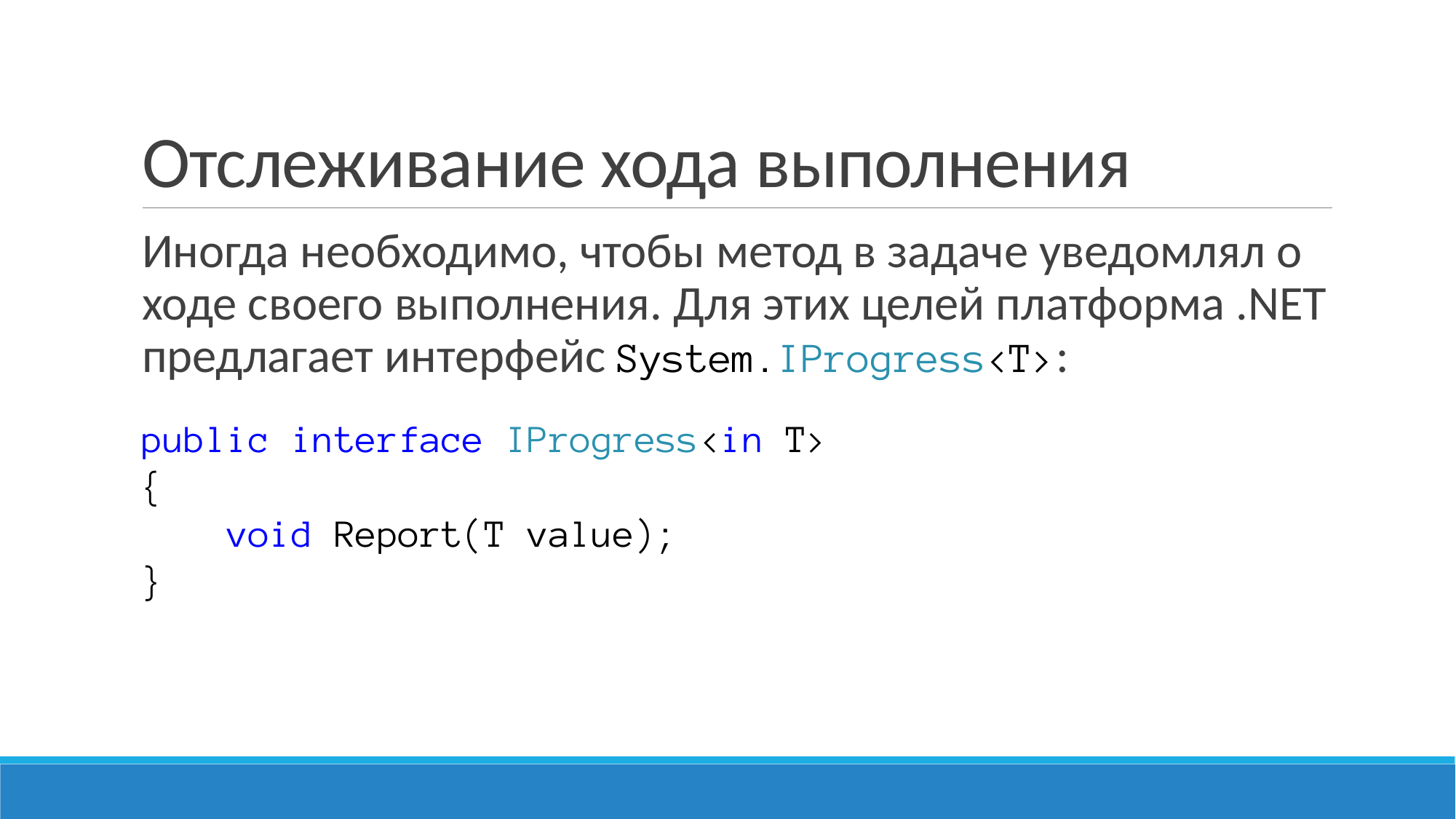

# Отслеживание хода выполнения
Иногда необходимо, чтобы метод в задаче уведомлял о ходе своего выполнения. Для этих целей платформа .NET предлагает интерфейс System.IProgress<T>:
public interface IProgress<in T>
{
    void Report(T value);
}